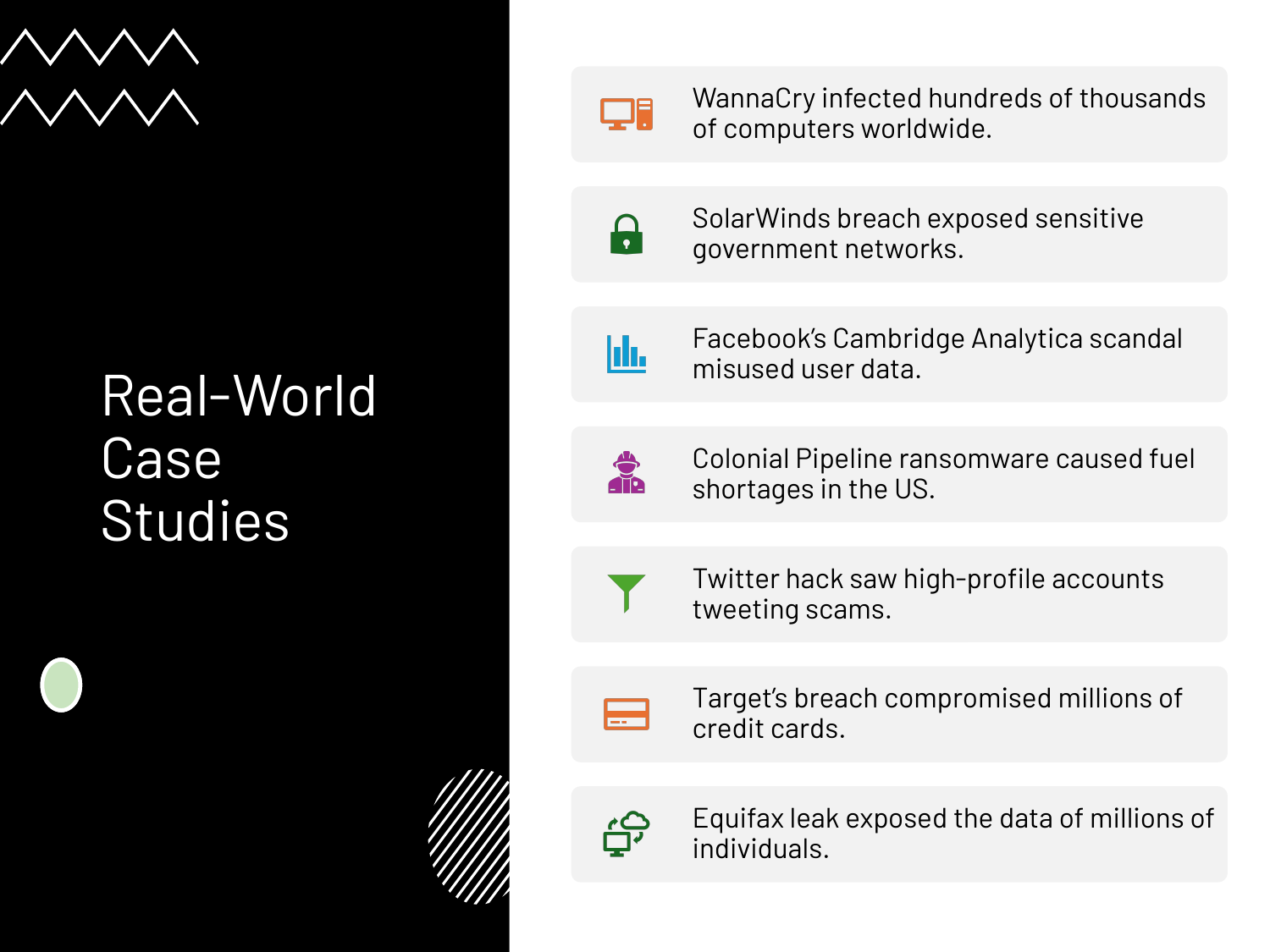

WannaCry infected hundreds of thousands of computers worldwide.
SolarWinds breach exposed sensitive government networks.
Facebook’s Cambridge Analytica scandal misused user data.
Colonial Pipeline ransomware caused fuel shortages in the US.
Twitter hack saw high-profile accounts tweeting scams.
Target’s breach compromised millions of credit cards.
Equifax leak exposed the data of millions of individuals.
# Real-World Case Studies